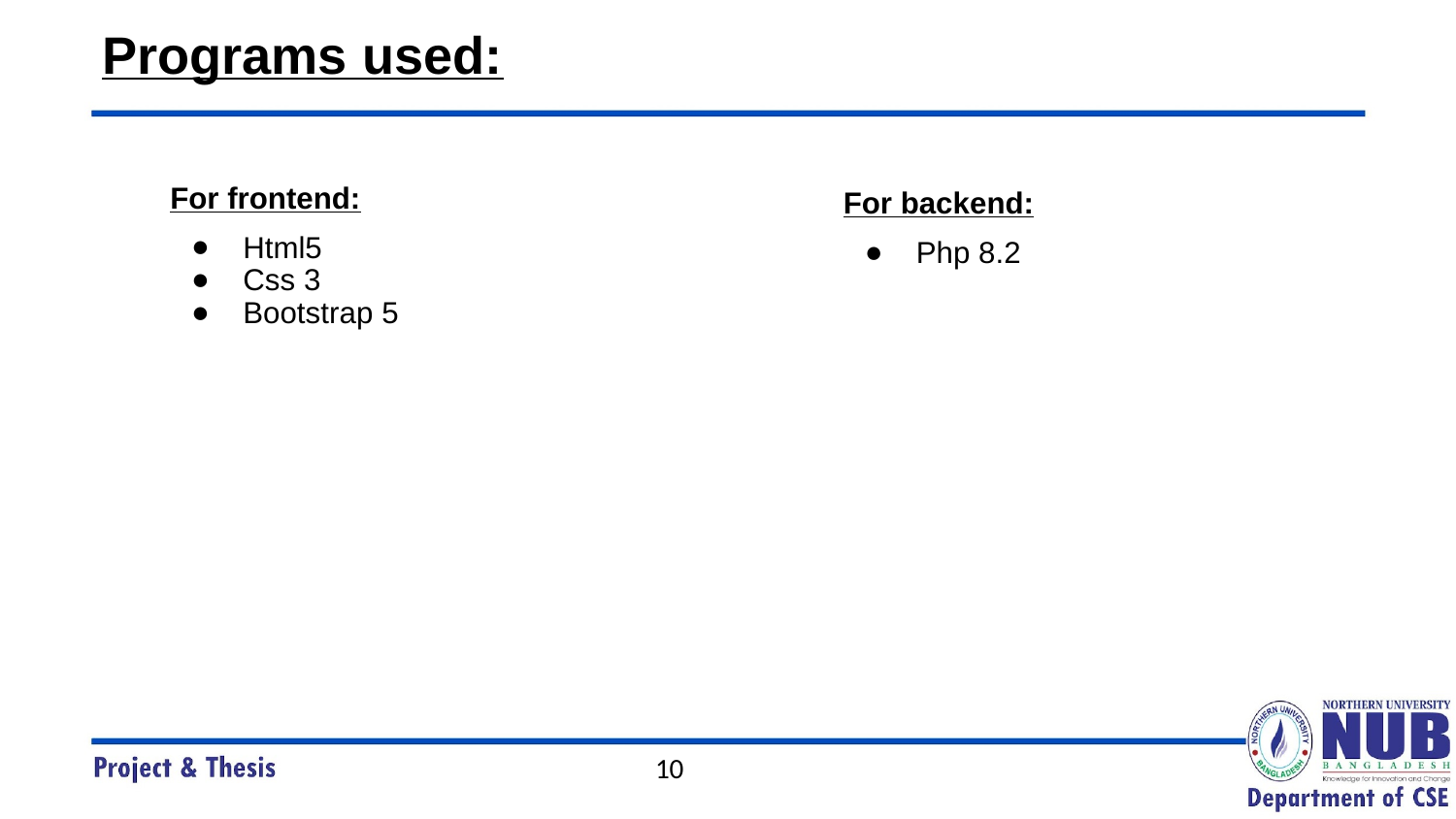

Programs used:
For frontend:
Html5
Css 3
Bootstrap 5
For backend:
Php 8.2
10